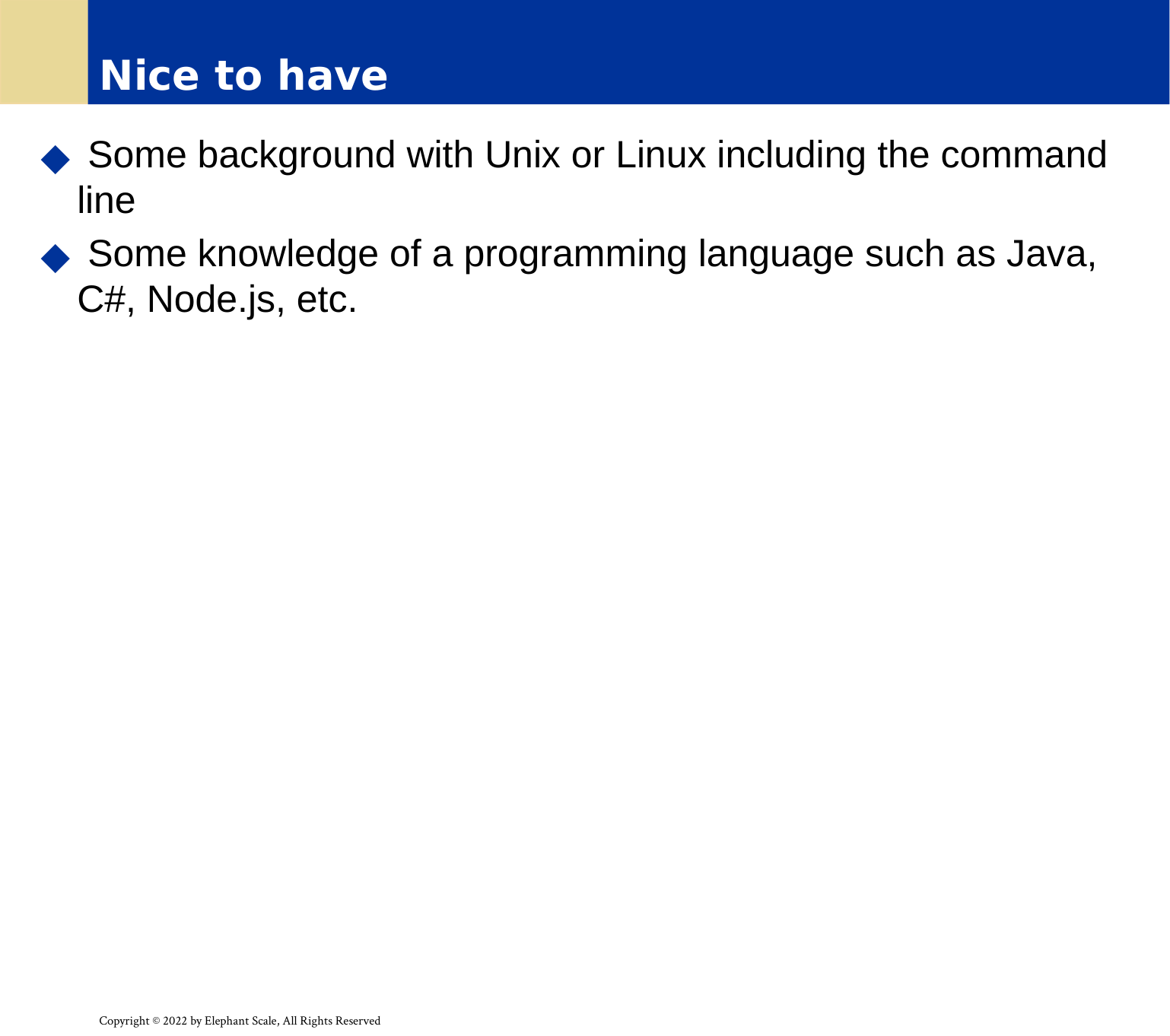

# Nice to have
 Some background with Unix or Linux including the command line
 Some knowledge of a programming language such as Java, C#, Node.js, etc.
Copyright © 2022 by Elephant Scale, All Rights Reserved